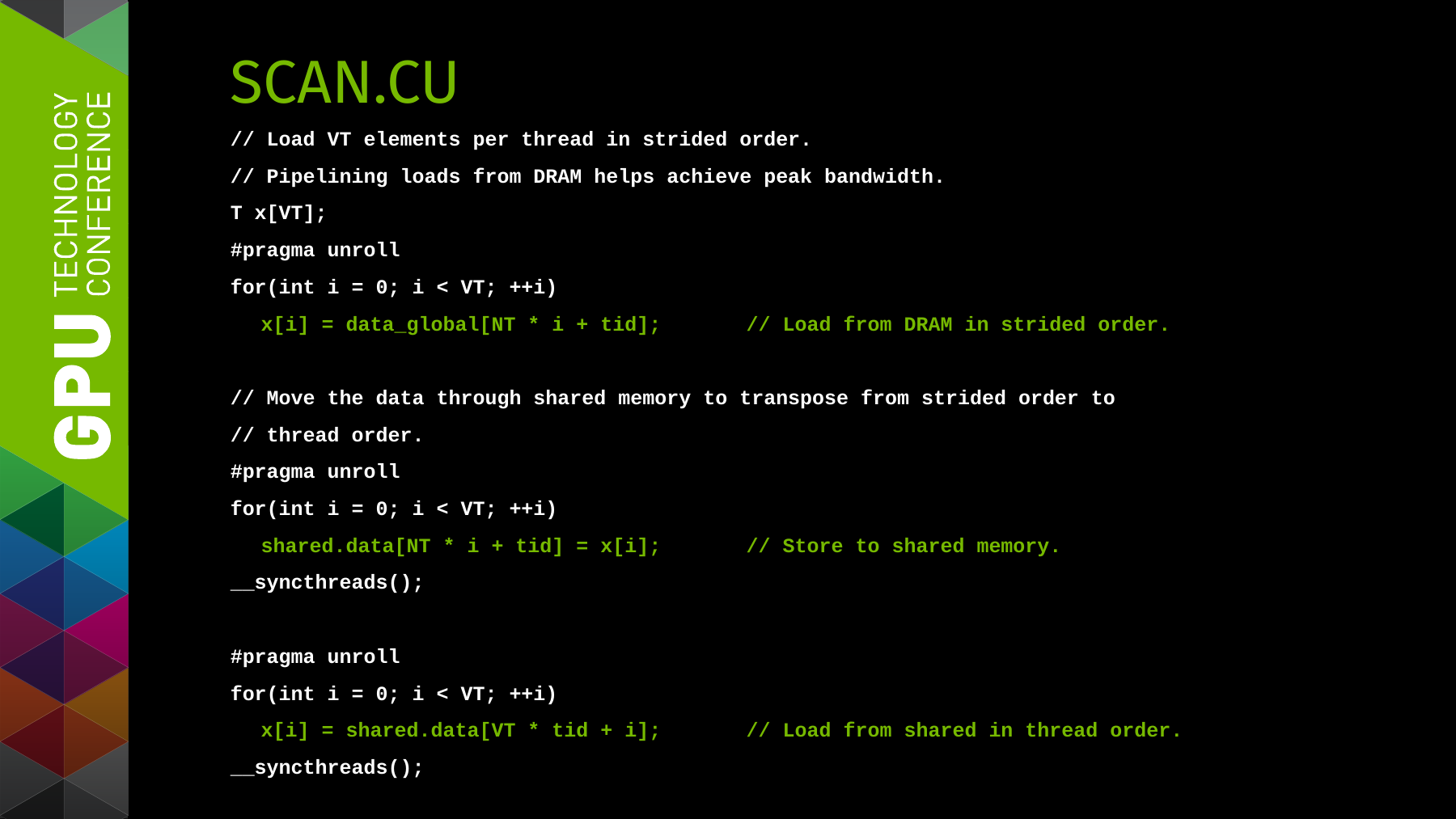

# Scan.cu
// Load VT elements per thread in strided order.
// Pipelining loads from DRAM helps achieve peak bandwidth.
T x[VT];
#pragma unroll
for(int i = 0; i < VT; ++i)
	x[i] = data_global[NT * i + tid];	// Load from DRAM in strided order.

// Move the data through shared memory to transpose from strided order to
// thread order.
#pragma unroll
for(int i = 0; i < VT; ++i)
	shared.data[NT * i + tid] = x[i];	// Store to shared memory.
__syncthreads();

#pragma unroll
for(int i = 0; i < VT; ++i)
	x[i] = shared.data[VT * tid + i];	// Load from shared in thread order.
__syncthreads();